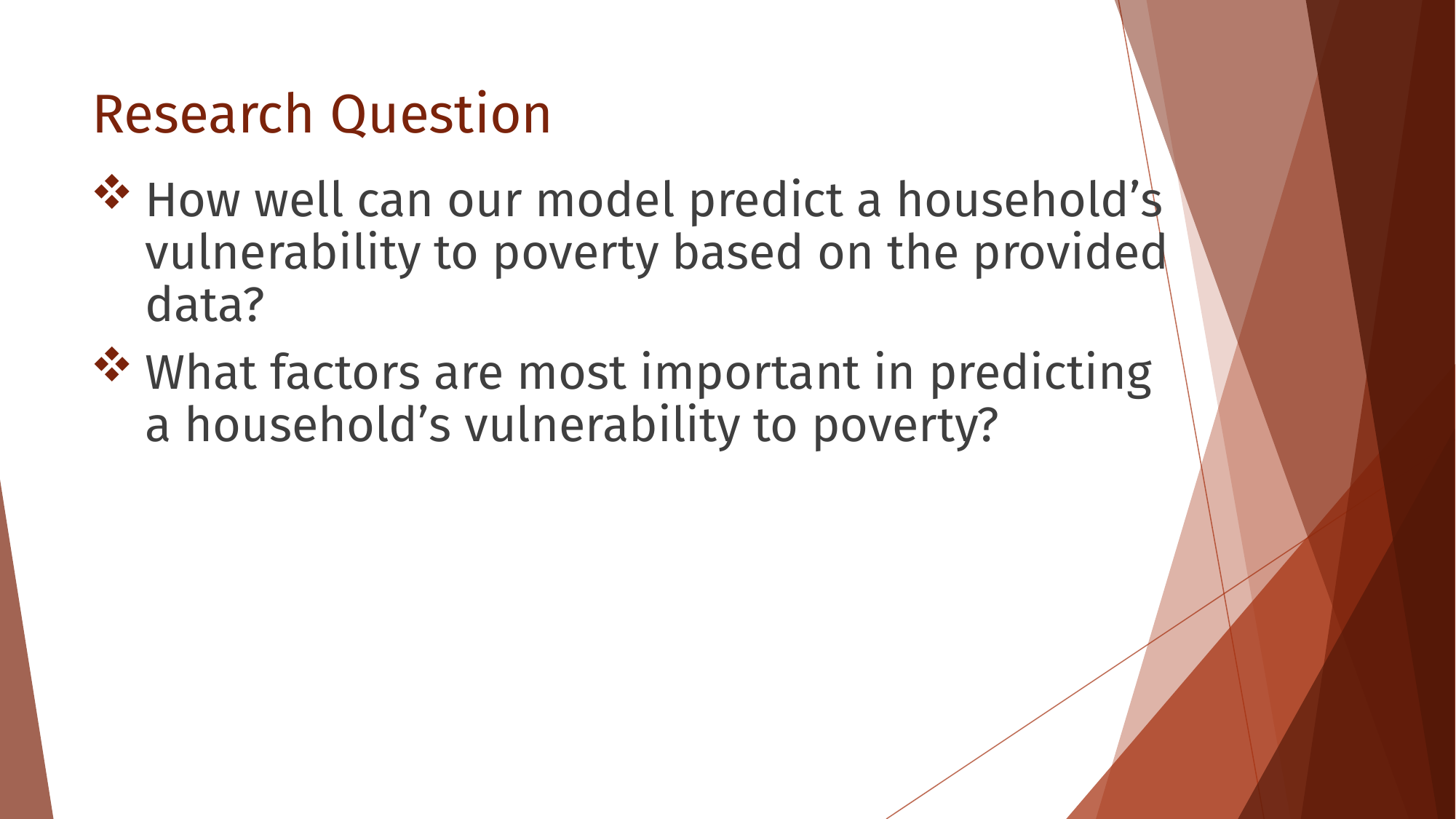

# Research Question
How well can our model predict a household’s vulnerability to poverty based on the provided data?
What factors are most important in predicting a household’s vulnerability to poverty?